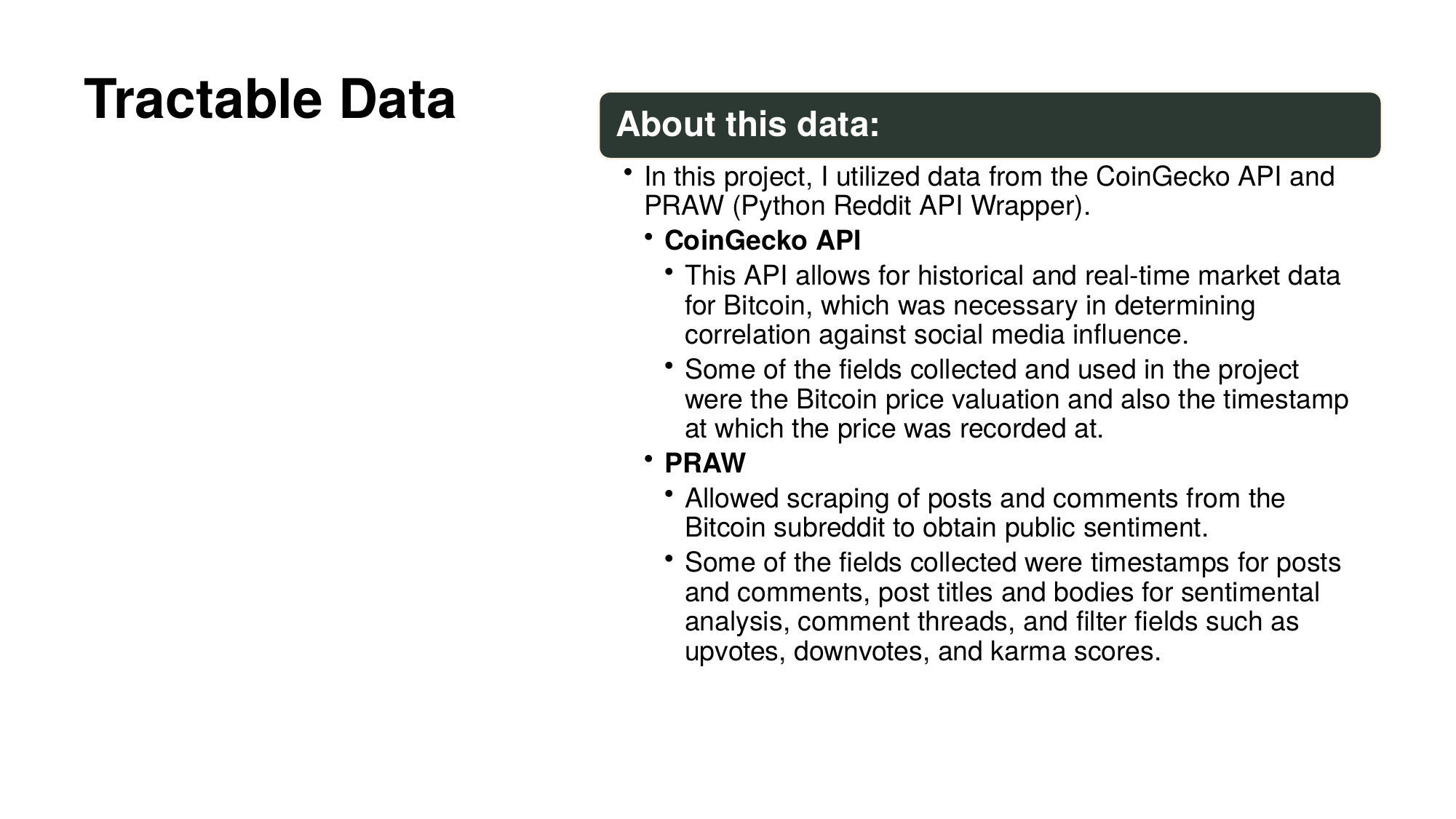

About this data:
In this project, I utilized data from the CoinGecko API and PRAW (Python Reddit API Wrapper).
CoinGecko API
This API allows for historical and real-time market data for Bitcoin, which was necessary in determining correlation against social media influence.
Some of the fields collected and used in the project were the Bitcoin price valuation and also the timestamp at which the price was recorded at.
PRAW
Allowed scraping of posts and comments from the Bitcoin subreddit to obtain public sentiment.
Some of the fields collected were timestamps for posts and comments, post titles and bodies for sentimental analysis, comment threads, and filter fields such as upvotes, downvotes, and karma scores.
# Tractable Data